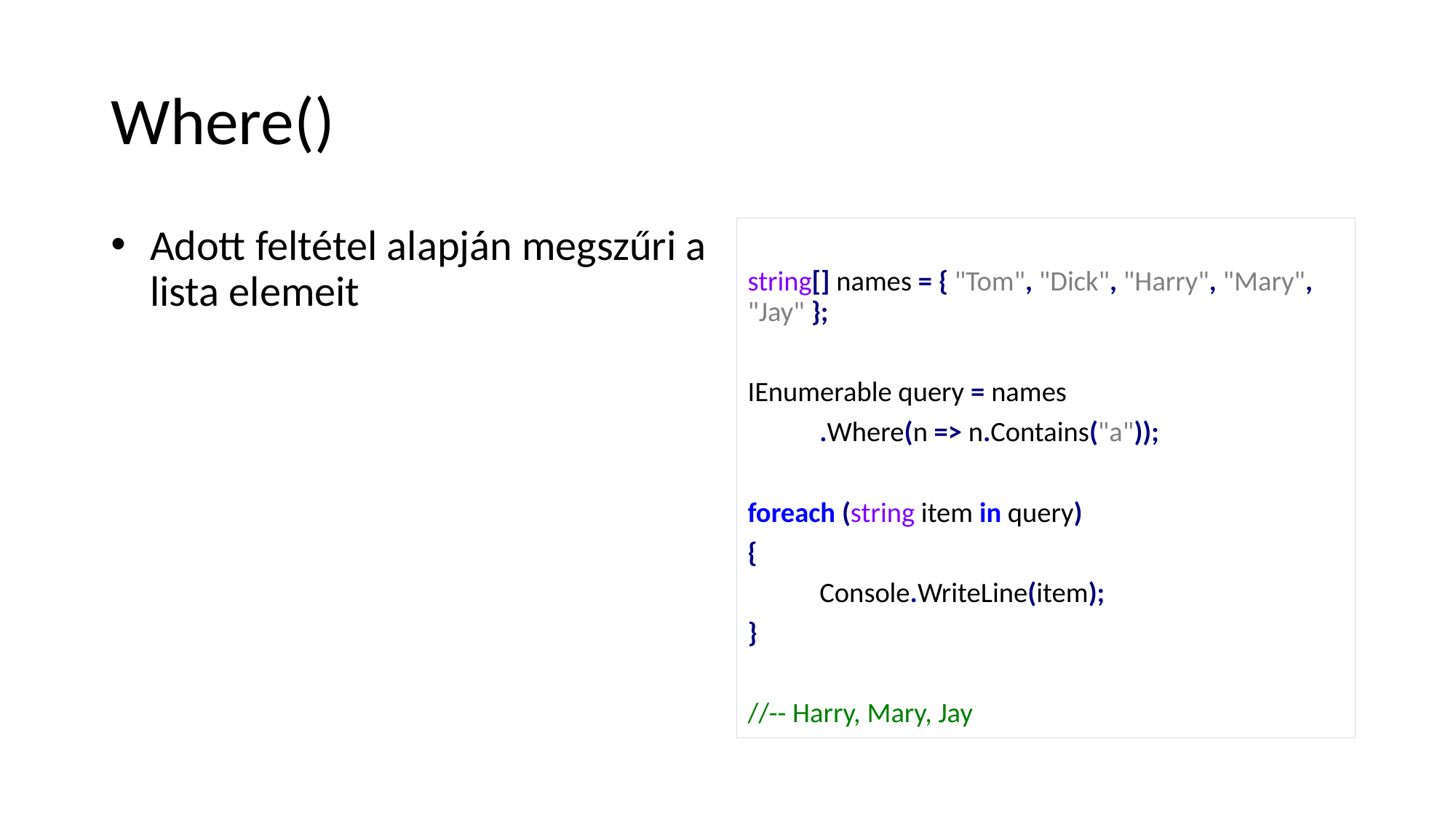

# Where()
Adott feltétel alapján megszűri a lista elemeit

string[] names = { "Tom", "Dick", "Harry", "Mary", "Jay" };

IEnumerable query = names
	.Where(n => n.Contains("a"));

foreach (string item in query)
{
	Console.WriteLine(item);
}

//-- Harry, Mary, Jay